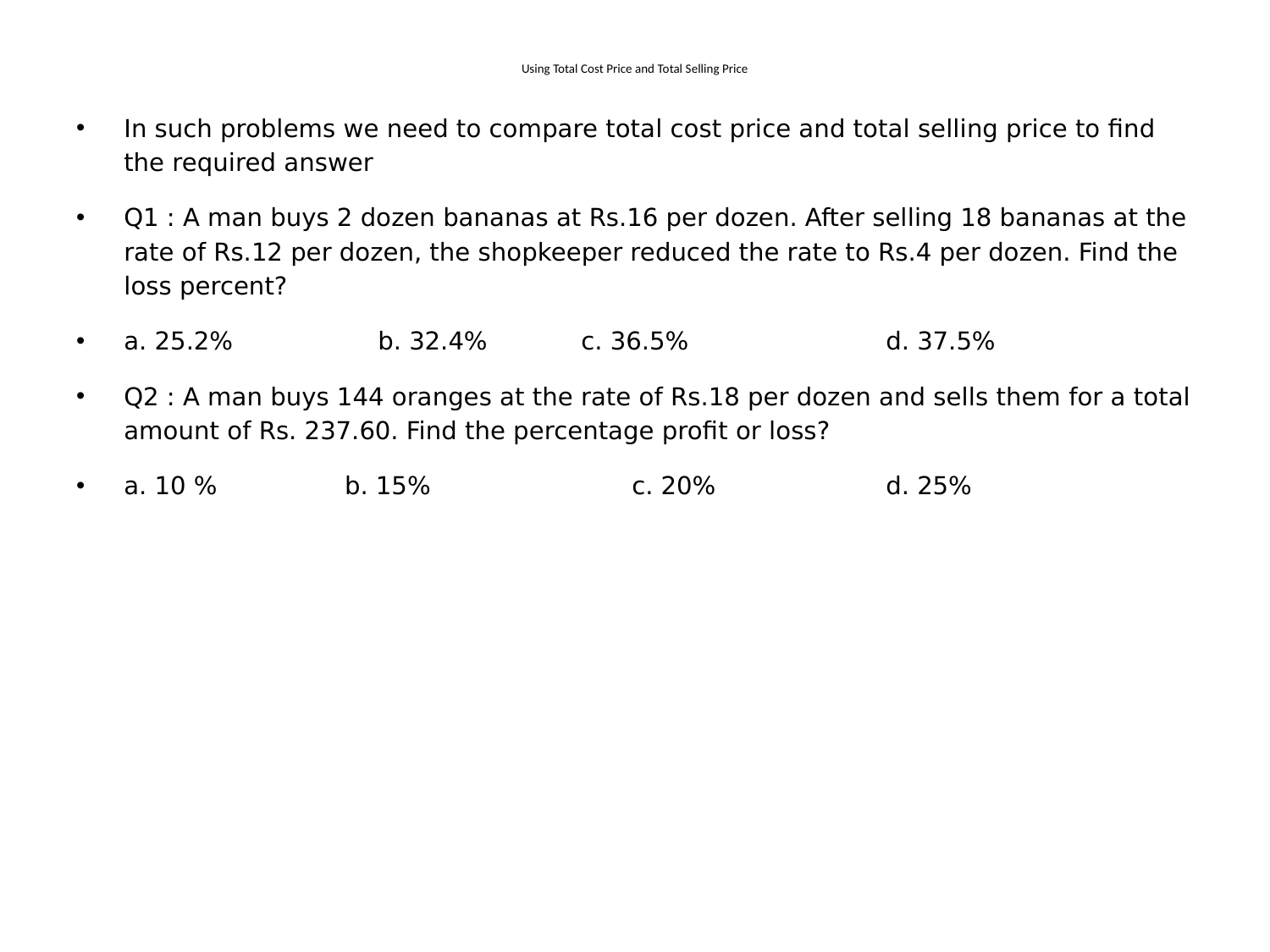

# Using Total Cost Price and Total Selling Price
In such problems we need to compare total cost price and total selling price to find the required answer
Q1 : A man buys 2 dozen bananas at Rs.16 per dozen. After selling 18 bananas at the rate of Rs.12 per dozen, the shopkeeper reduced the rate to Rs.4 per dozen. Find the loss percent?
a. 25.2%		b. 32.4%            c. 36.5%		d. 37.5%
Q2 : A man buys 144 oranges at the rate of Rs.18 per dozen and sells them for a total amount of Rs. 237.60. Find the percentage profit or loss?
a. 10 %	            b. 15%		c. 20%		d. 25%